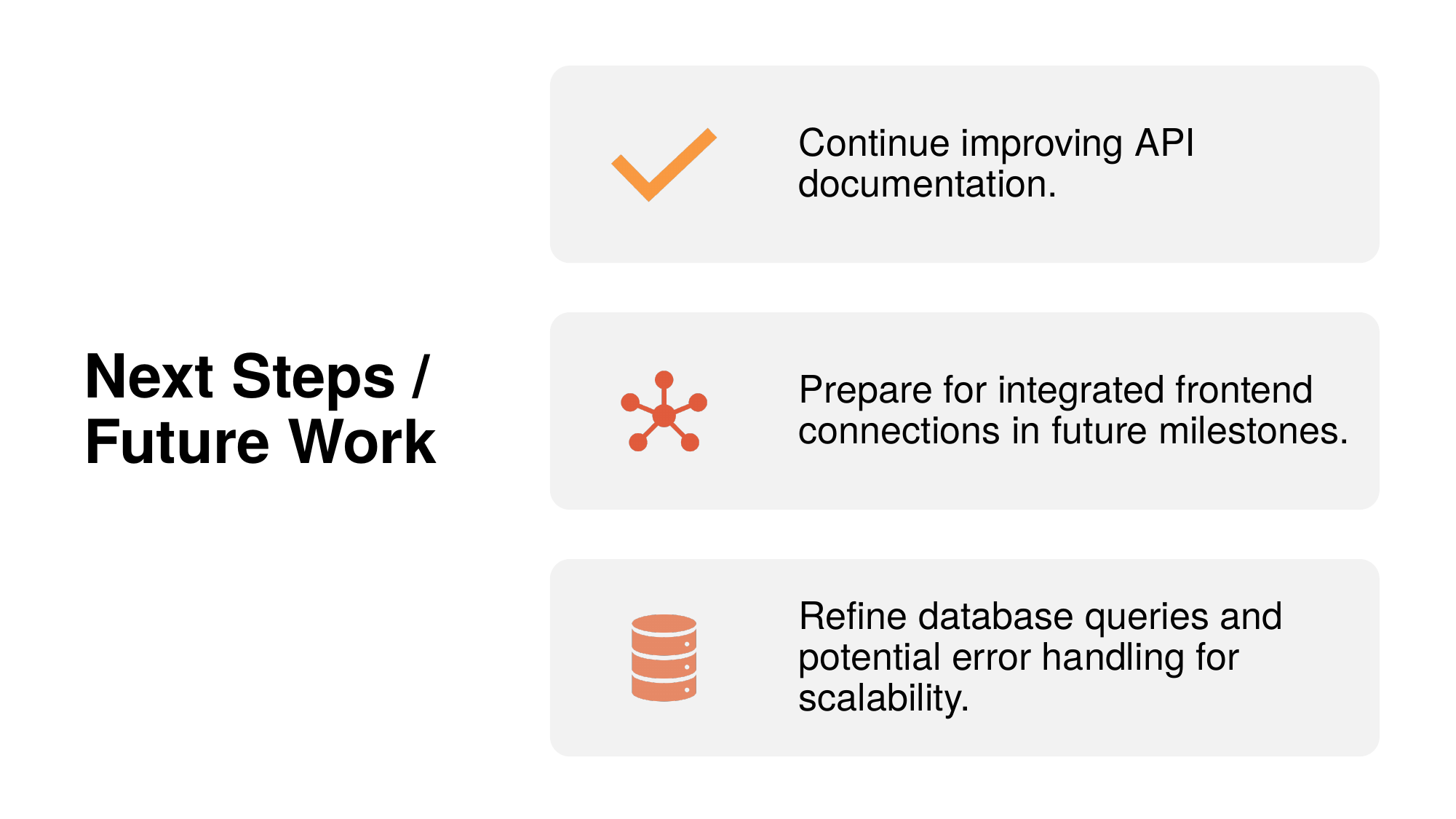

# Next Steps / Future Work
Continue improving API documentation.
Prepare for integrated frontend connections in future milestones.
Refine database queries and potential error handling for scalability.